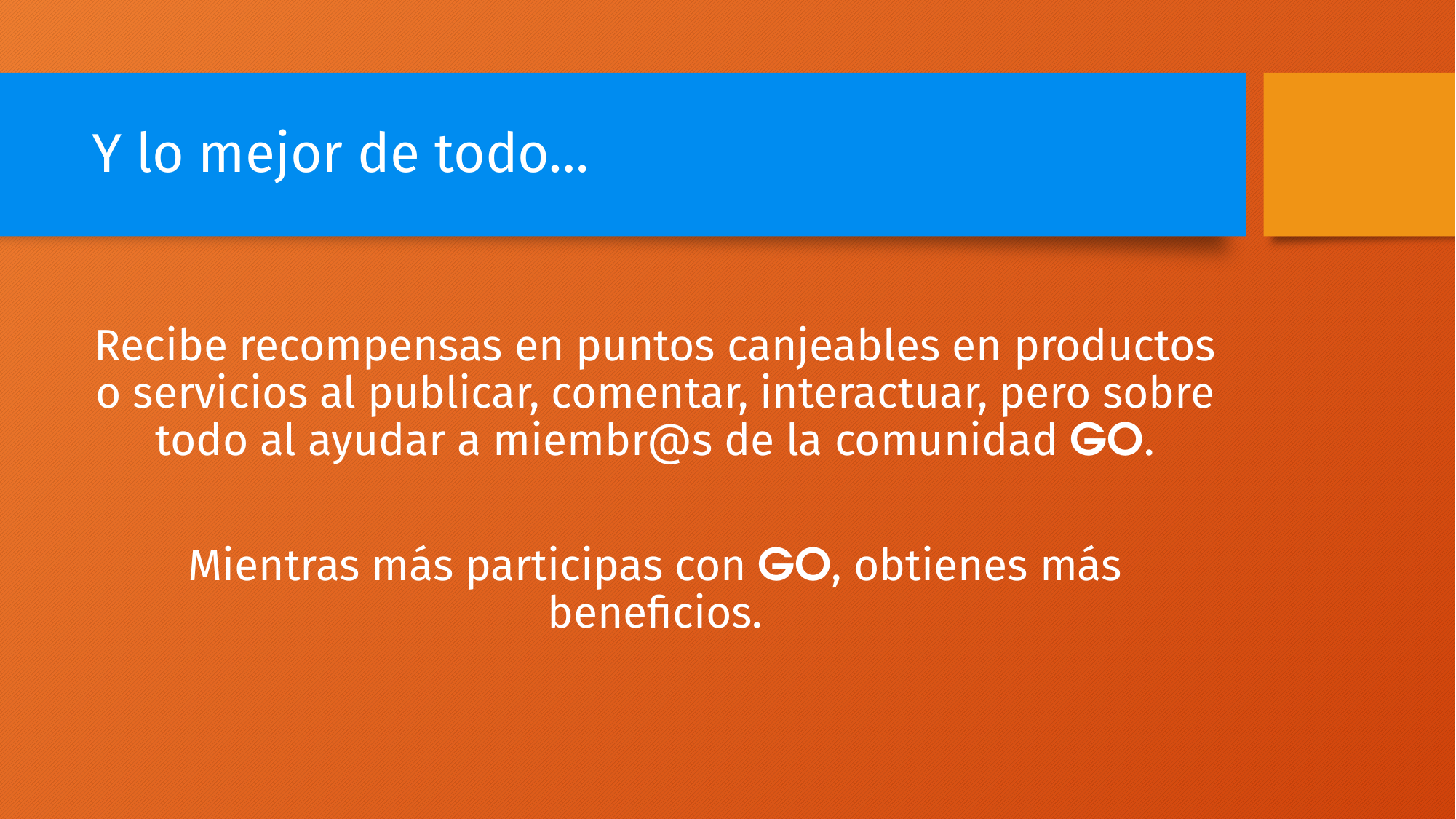

# Y lo mejor de todo…

Recibe recompensas en puntos canjeables en productos o servicios al publicar, comentar, interactuar, pero sobre todo al ayudar a miembr@s de la comunidad GO.

Mientras más participas con GO, obtienes más beneficios.